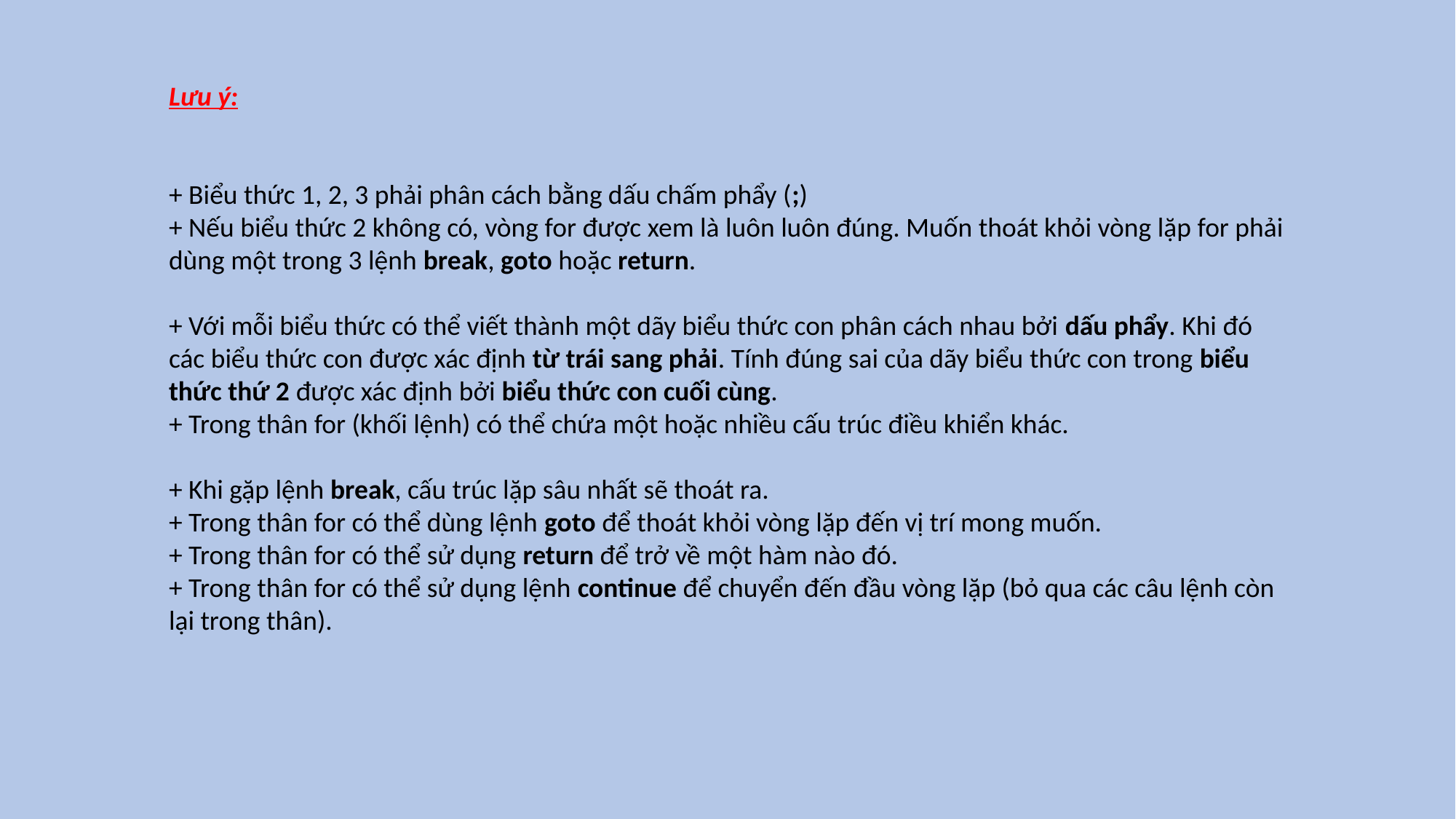

Lưu ý:

+ Biểu thức 1, 2, 3 phải phân cách bằng dấu chấm phẩy (;)
+ Nếu biểu thức 2 không có, vòng for được xem là luôn luôn đúng. Muốn thoát khỏi vòng lặp for phải dùng một trong 3 lệnh break, goto hoặc return.

+ Với mỗi biểu thức có thể viết thành một dãy biểu thức con phân cách nhau bởi dấu phẩy. Khi đó các biểu thức con được xác định từ trái sang phải. Tính đúng sai của dãy biểu thức con trong biểu thức thứ 2 được xác định bởi biểu thức con cuối cùng.
+ Trong thân for (khối lệnh) có thể chứa một hoặc nhiều cấu trúc điều khiển khác.

+ Khi gặp lệnh break, cấu trúc lặp sâu nhất sẽ thoát ra.
+ Trong thân for có thể dùng lệnh goto để thoát khỏi vòng lặp đến vị trí mong muốn.
+ Trong thân for có thể sử dụng return để trở về một hàm nào đó.
+ Trong thân for có thể sử dụng lệnh continue để chuyển đến đầu vòng lặp (bỏ qua các câu lệnh còn lại trong thân).